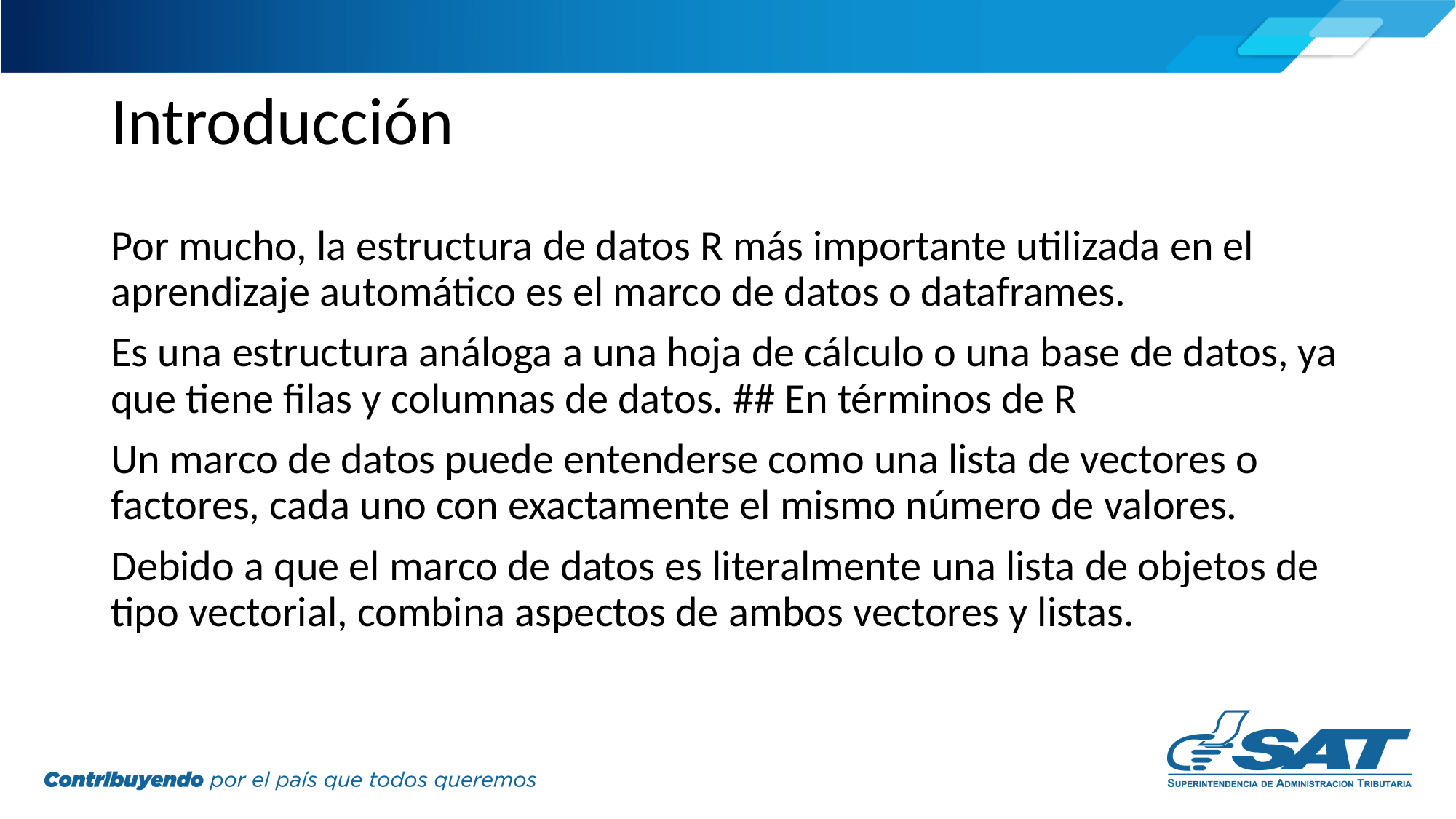

# Introducción
Por mucho, la estructura de datos R más importante utilizada en el aprendizaje automático es el marco de datos o dataframes.
Es una estructura análoga a una hoja de cálculo o una base de datos, ya que tiene filas y columnas de datos. ## En términos de R
Un marco de datos puede entenderse como una lista de vectores o factores, cada uno con exactamente el mismo número de valores.
Debido a que el marco de datos es literalmente una lista de objetos de tipo vectorial, combina aspectos de ambos vectores y listas.